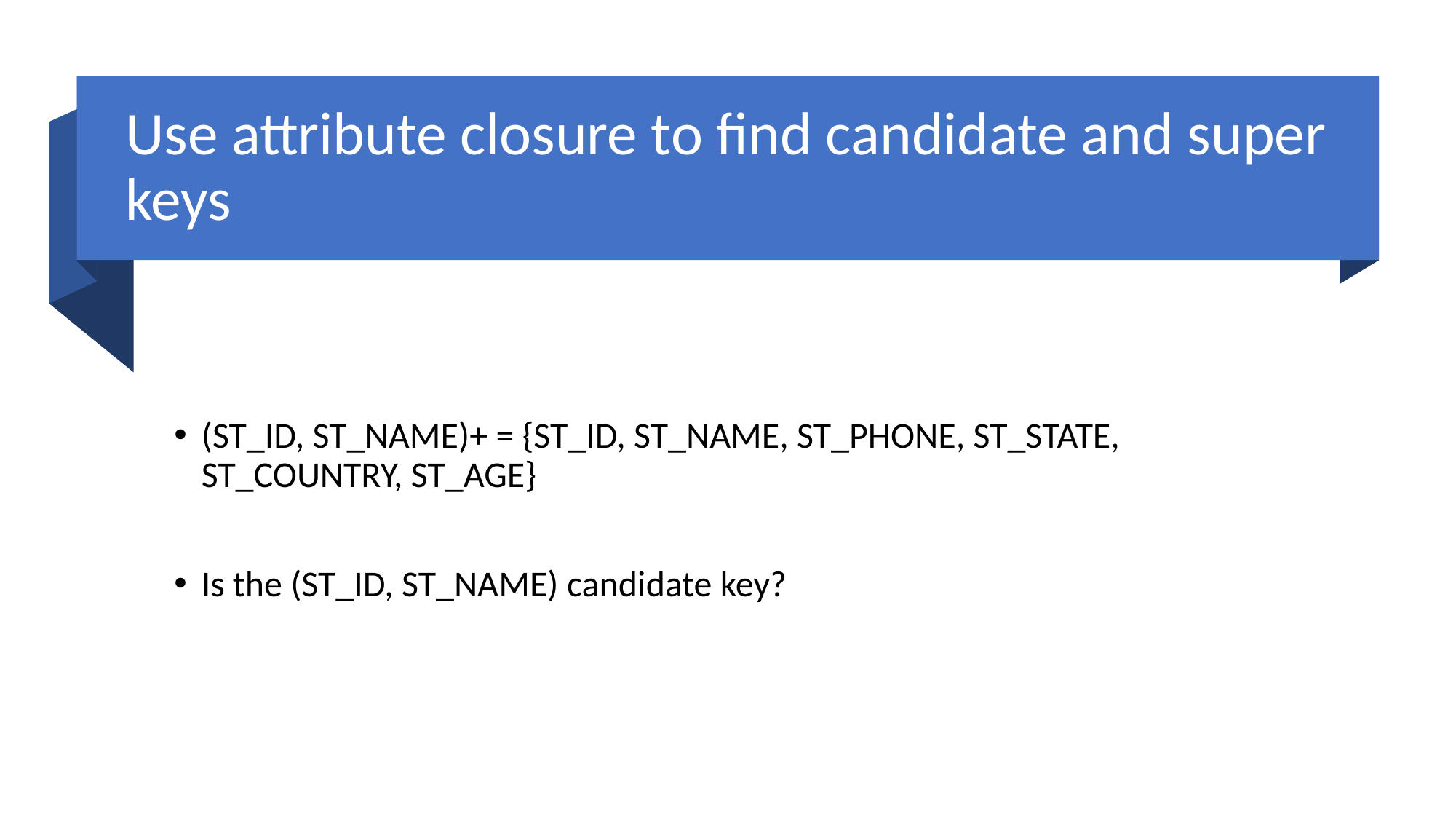

# Use attribute closure to find candidate and super keys

(ST_ID, ST_NAME)+ = {ST_ID, ST_NAME, ST_PHONE, ST_STATE, ST_COUNTRY, ST_AGE}

Is the (ST_ID, ST_NAME) candidate key?